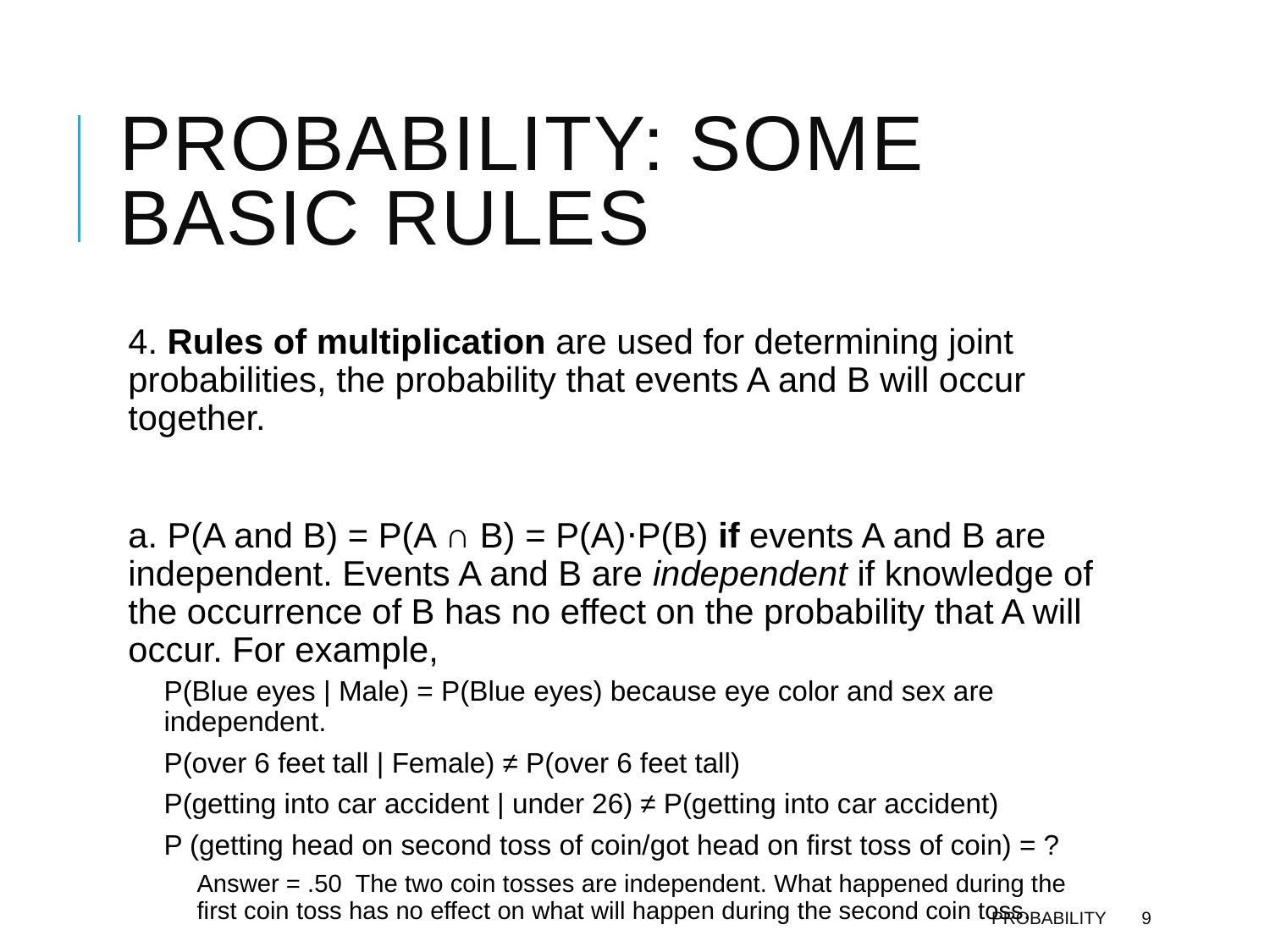

# Probability: Some Basic Rules
4. Rules of multiplication are used for determining joint probabilities, the probability that events A and B will occur together.

a. P(A and B) = P(A ∩ B) = P(A)⋅P(B) if events A and B are independent. Events A and B are independent if knowledge of the occurrence of B has no effect on the probability that A will occur. For example,
P(Blue eyes | Male) = P(Blue eyes) because eye color and sex are independent.
P(over 6 feet tall | Female) ≠ P(over 6 feet tall)
P(getting into car accident | under 26) ≠ P(getting into car accident)
P (getting head on second toss of coin/got head on first toss of coin) = ?
Answer = .50  The two coin tosses are independent. What happened during the first coin toss has no effect on what will happen during the second coin toss.
Probability
9